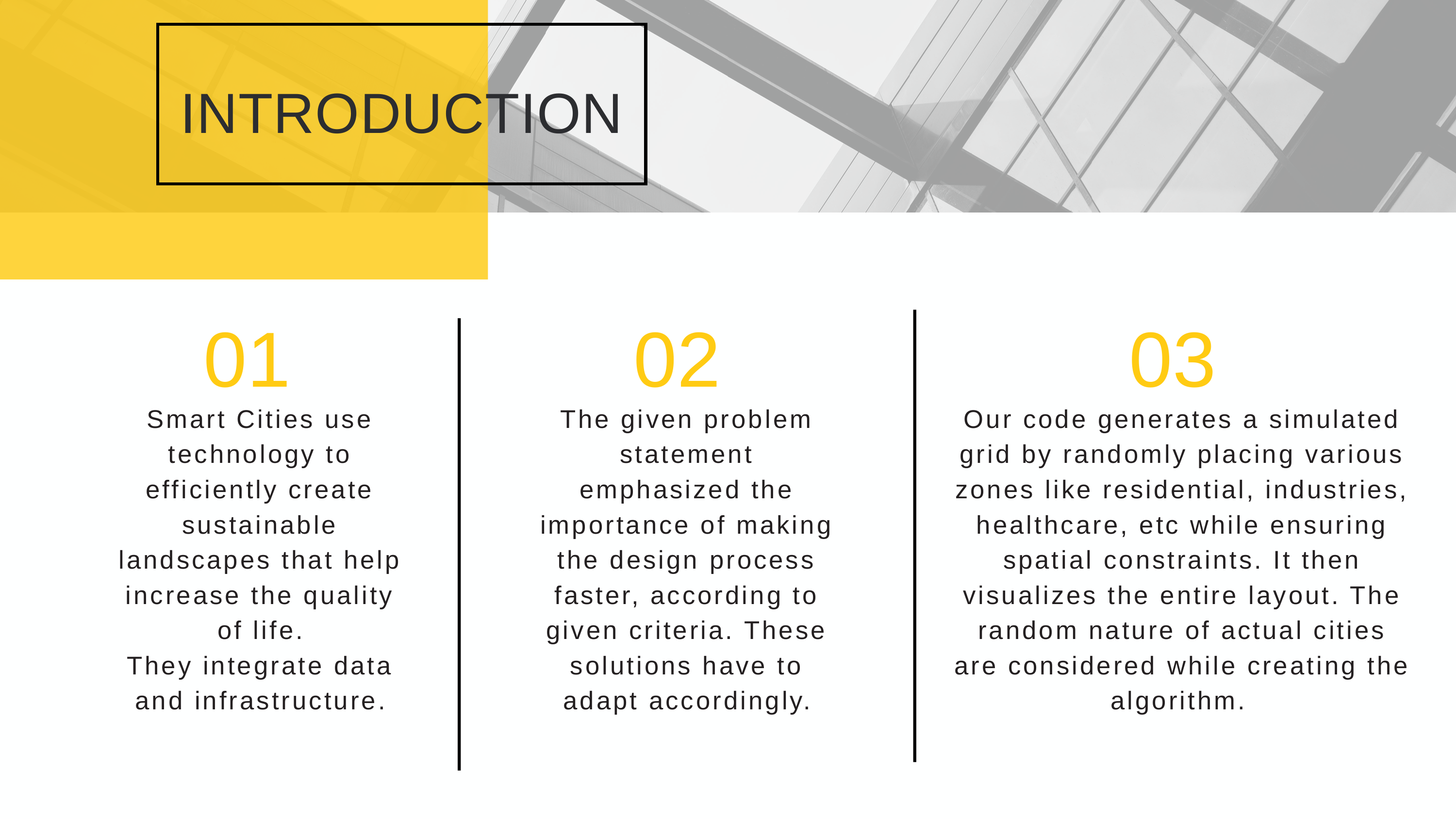

INTRODUCTION
01
02
03

Smart Cities use technology to efficiently create sustainable landscapes that help increase the quality of life.
They integrate data and infrastructure.
The given problem statement emphasized the importance of making the design process faster, according to given criteria. These solutions have to adapt accordingly.
Our code generates a simulated grid by randomly placing various zones like residential, industries, healthcare, etc while ensuring spatial constraints. It then visualizes the entire layout. The random nature of actual cities are considered while creating the algorithm.